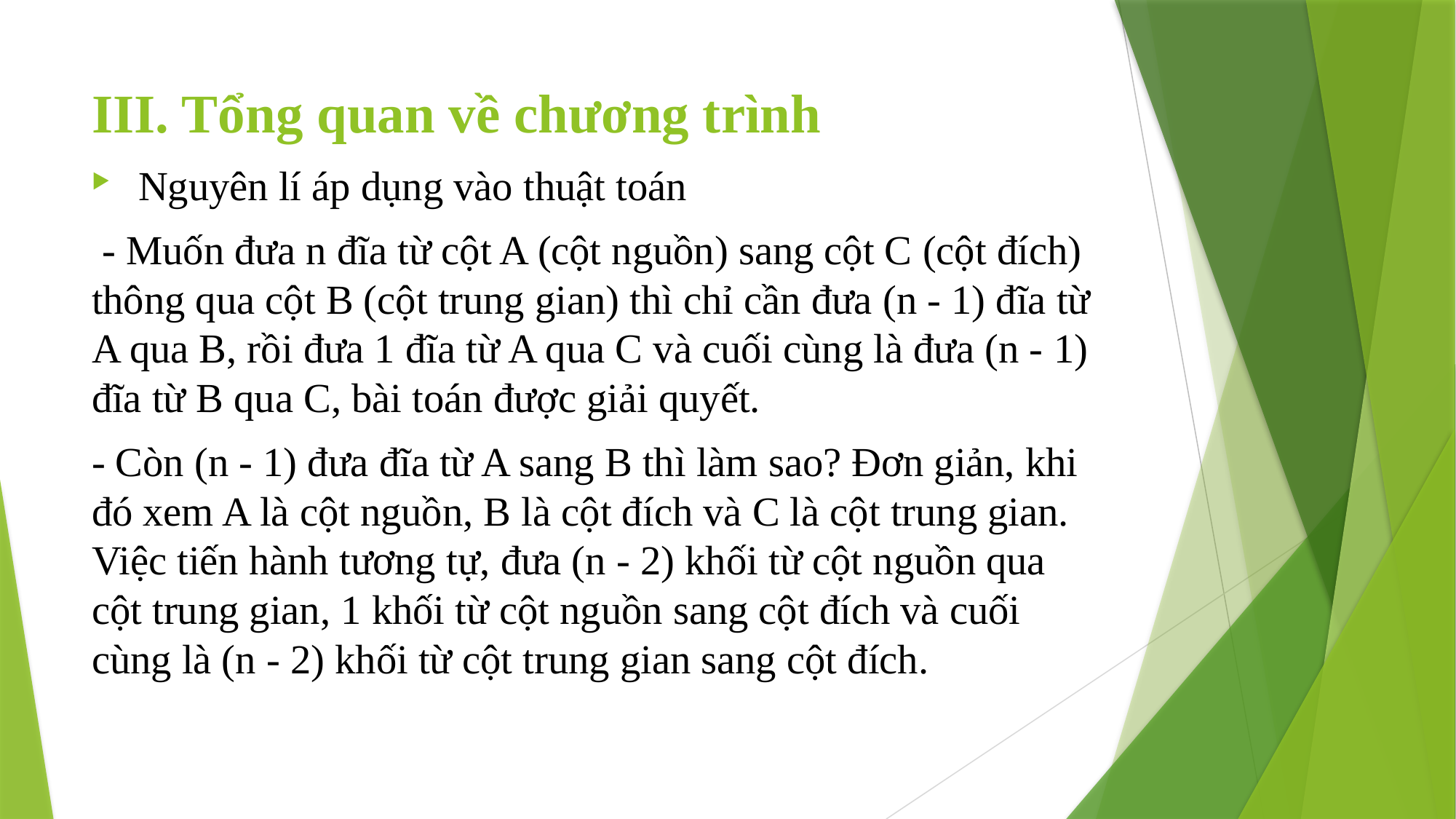

# III. Tổng quan về chương trình
 Nguyên lí áp dụng vào thuật toán
 - Muốn đưa n đĩa từ cột A (cột nguồn) sang cột C (cột đích) thông qua cột B (cột trung gian) thì chỉ cần đưa (n - 1) đĩa từ A qua B, rồi đưa 1 đĩa từ A qua C và cuối cùng là đưa (n - 1) đĩa từ B qua C, bài toán được giải quyết.
- Còn (n - 1) đưa đĩa từ A sang B thì làm sao? Đơn giản, khi đó xem A là cột nguồn, B là cột đích và C là cột trung gian. Việc tiến hành tương tự, đưa (n - 2) khối từ cột nguồn qua cột trung gian, 1 khối từ cột nguồn sang cột đích và cuối cùng là (n - 2) khối từ cột trung gian sang cột đích.